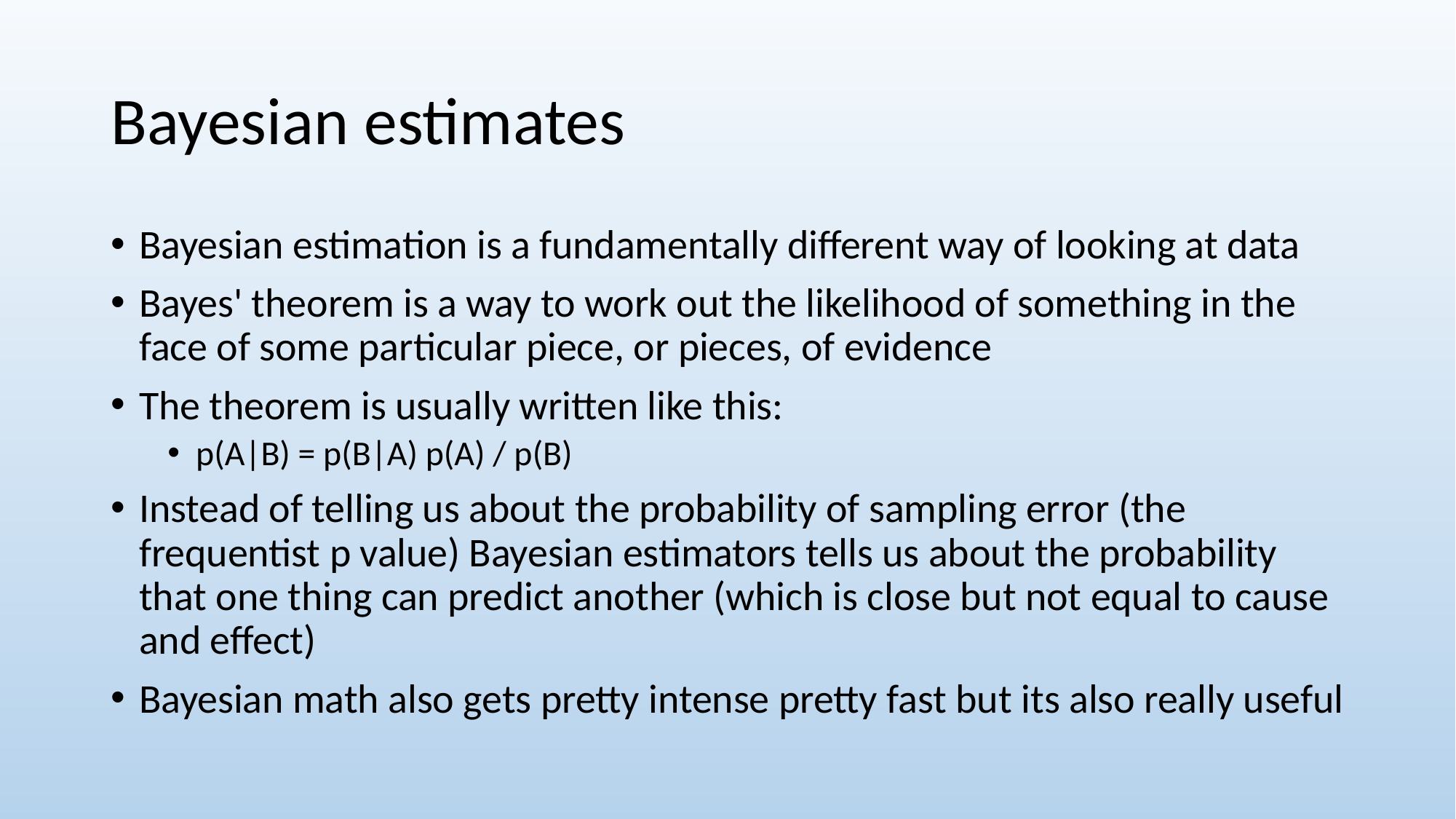

# Bayesian estimates
Bayesian estimation is a fundamentally different way of looking at data
Bayes' theorem is a way to work out the likelihood of something in the face of some particular piece, or pieces, of evidence
The theorem is usually written like this:
p(A|B) = p(B|A) p(A) / p(B)
Instead of telling us about the probability of sampling error (the frequentist p value) Bayesian estimators tells us about the probability that one thing can predict another (which is close but not equal to cause and effect)
Bayesian math also gets pretty intense pretty fast but its also really useful